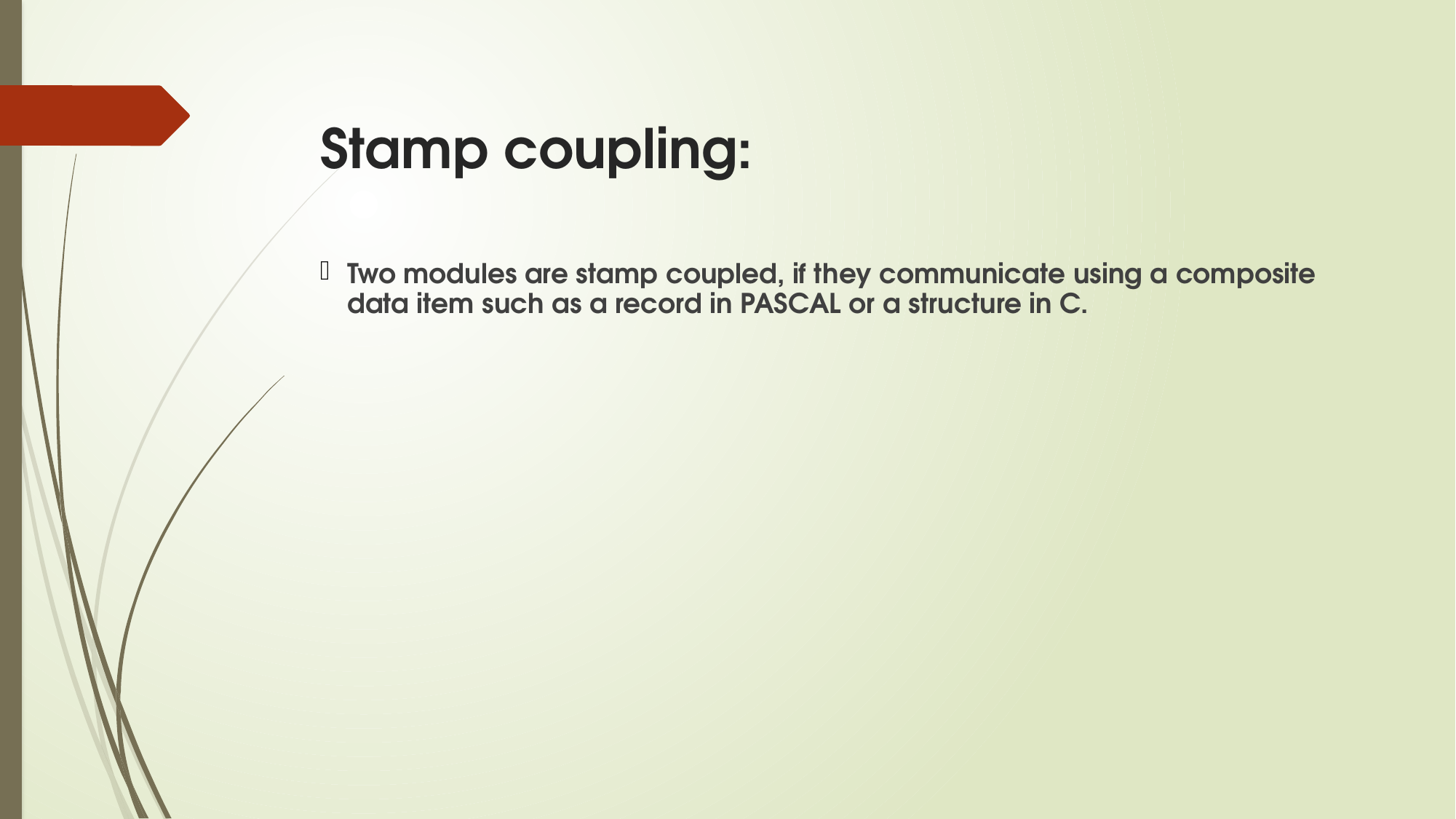

# Stamp coupling:
Two modules are stamp coupled, if they communicate using a composite data item such as a record in PASCAL or a structure in C.